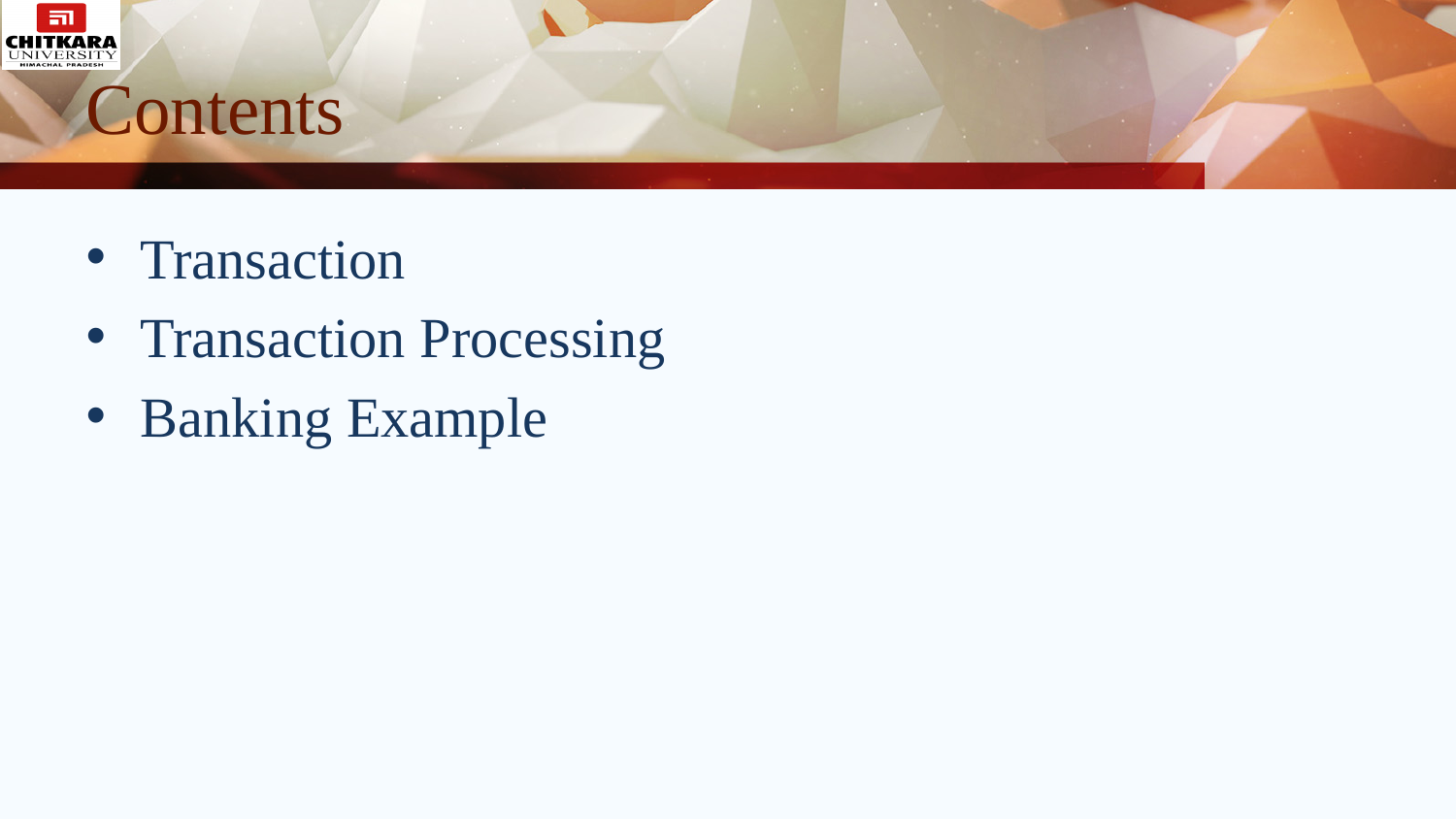

# Contents
Transaction
Transaction Processing
Banking Example